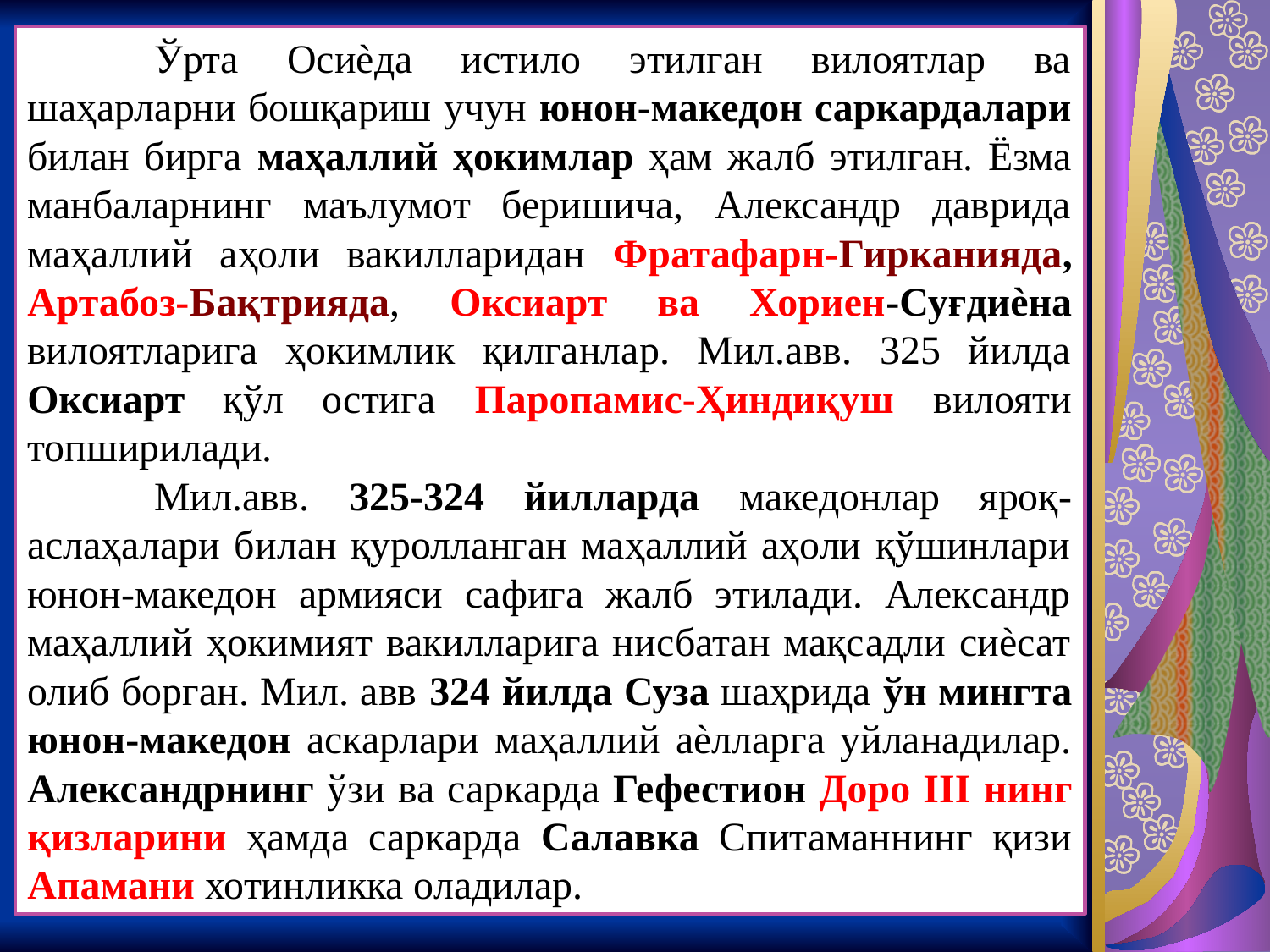

Ўрта Осиѐда истило этилган вилоятлар ва шаҳарларни бошқариш учун юнон-македон саркардалари билан бирга маҳаллий ҳокимлар ҳам жалб этилган. Ёзма манбаларнинг маълумот беришича, Александр даврида маҳаллий аҳоли вакилларидан Фратафарн-Гирканияда, Артабоз-Бақтрияда, Оксиарт ва Хориен-Суғдиѐна вилоятларига ҳокимлик қилганлар. Мил.авв. 325 йилда Оксиарт қўл остига Паропамис-Ҳиндиқуш вилояти топширилади.
	Мил.авв. 325-324 йилларда македонлар яроқ-аслаҳалари билан қуролланган маҳаллий аҳоли қўшинлари юнон-македон армияси сафига жалб этилади. Александр маҳаллий ҳокимият вакилларига нисбатан мақсадли сиѐсат олиб борган. Мил. авв 324 йилда Суза шаҳрида ўн мингта юнон-македон аскарлари маҳаллий аѐлларга уйланадилар. Александрнинг ўзи ва саркарда Гефестион Доро III нинг қизларини ҳамда саркарда Салавка Спитаманнинг қизи Апамани хотинликка оладилар.